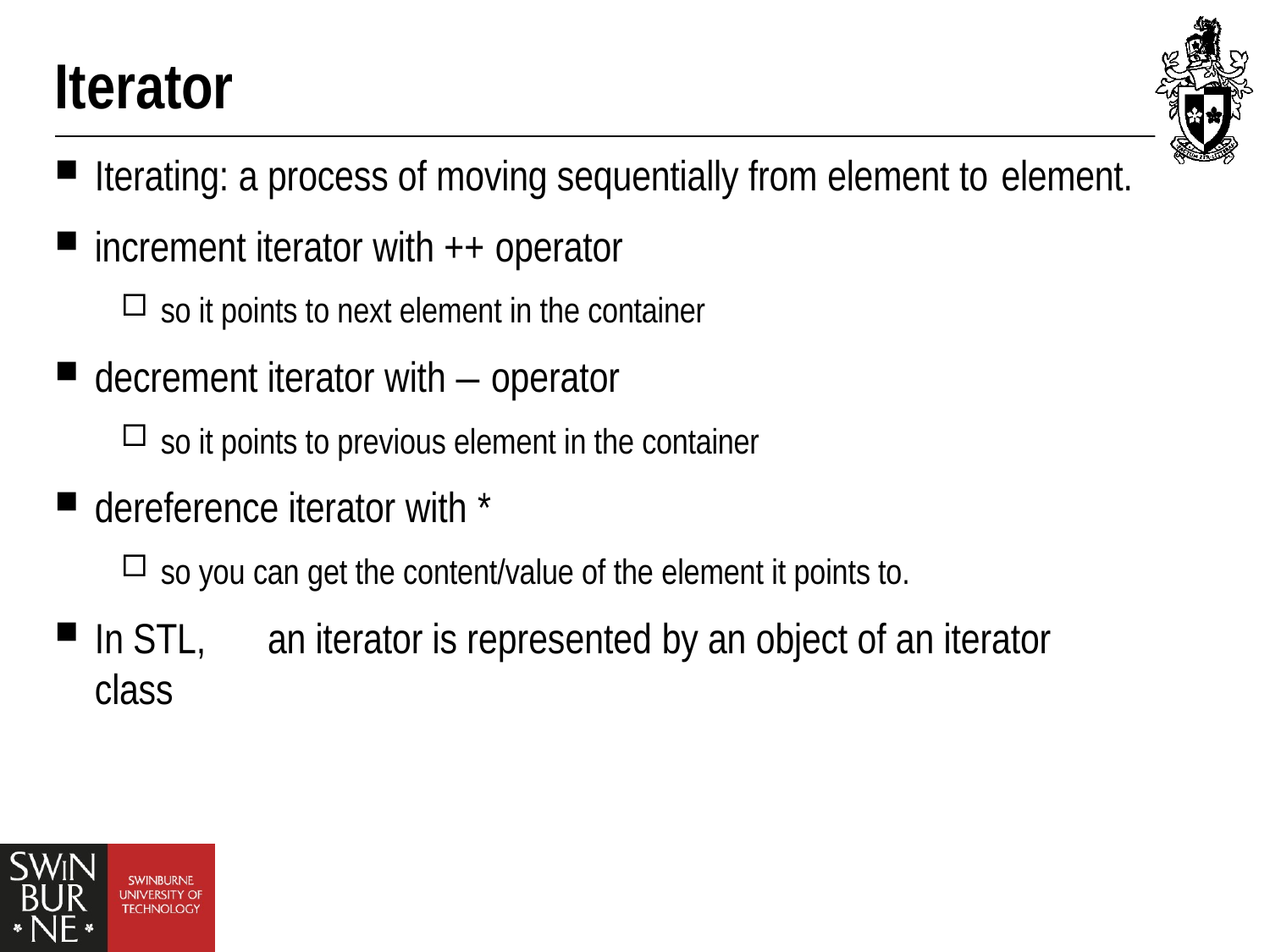

# Iterator
Iterating: a process of moving sequentially from element to element.
increment iterator with ++ operator
so it points to next element in the container
decrement iterator with – operator
so it points to previous element in the container
dereference iterator with *
so you can get the content/value of the element it points to.
In STL,	an iterator is represented by an object of an iterator class